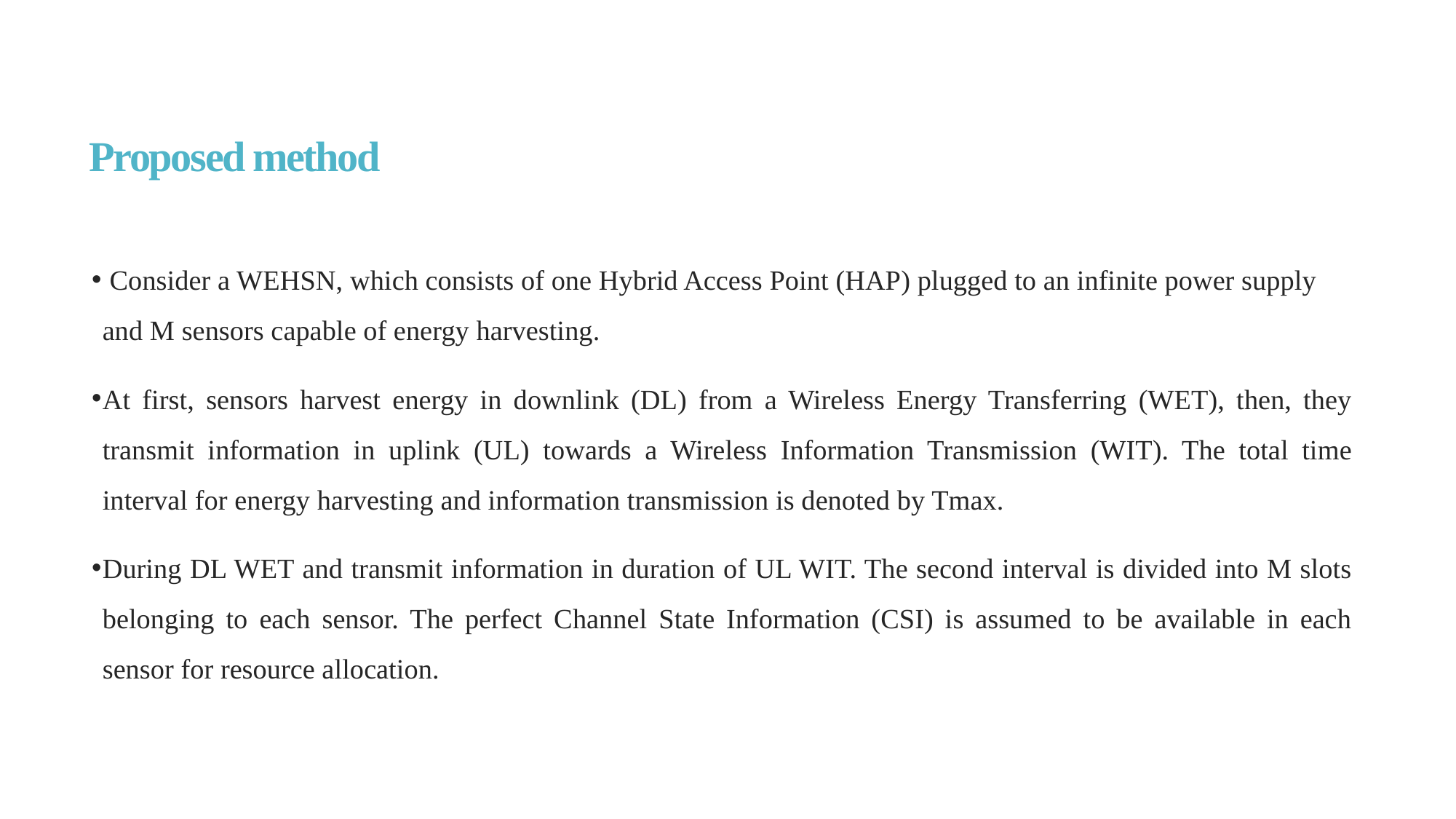

# Proposed method
 Consider a WEHSN, which consists of one Hybrid Access Point (HAP) plugged to an infinite power supply and M sensors capable of energy harvesting.
At first, sensors harvest energy in downlink (DL) from a Wireless Energy Transferring (WET), then, they transmit information in uplink (UL) towards a Wireless Information Transmission (WIT). The total time interval for energy harvesting and information transmission is denoted by Tmax.
During DL WET and transmit information in duration of UL WIT. The second interval is divided into M slots belonging to each sensor. The perfect Channel State Information (CSI) is assumed to be available in each sensor for resource allocation.